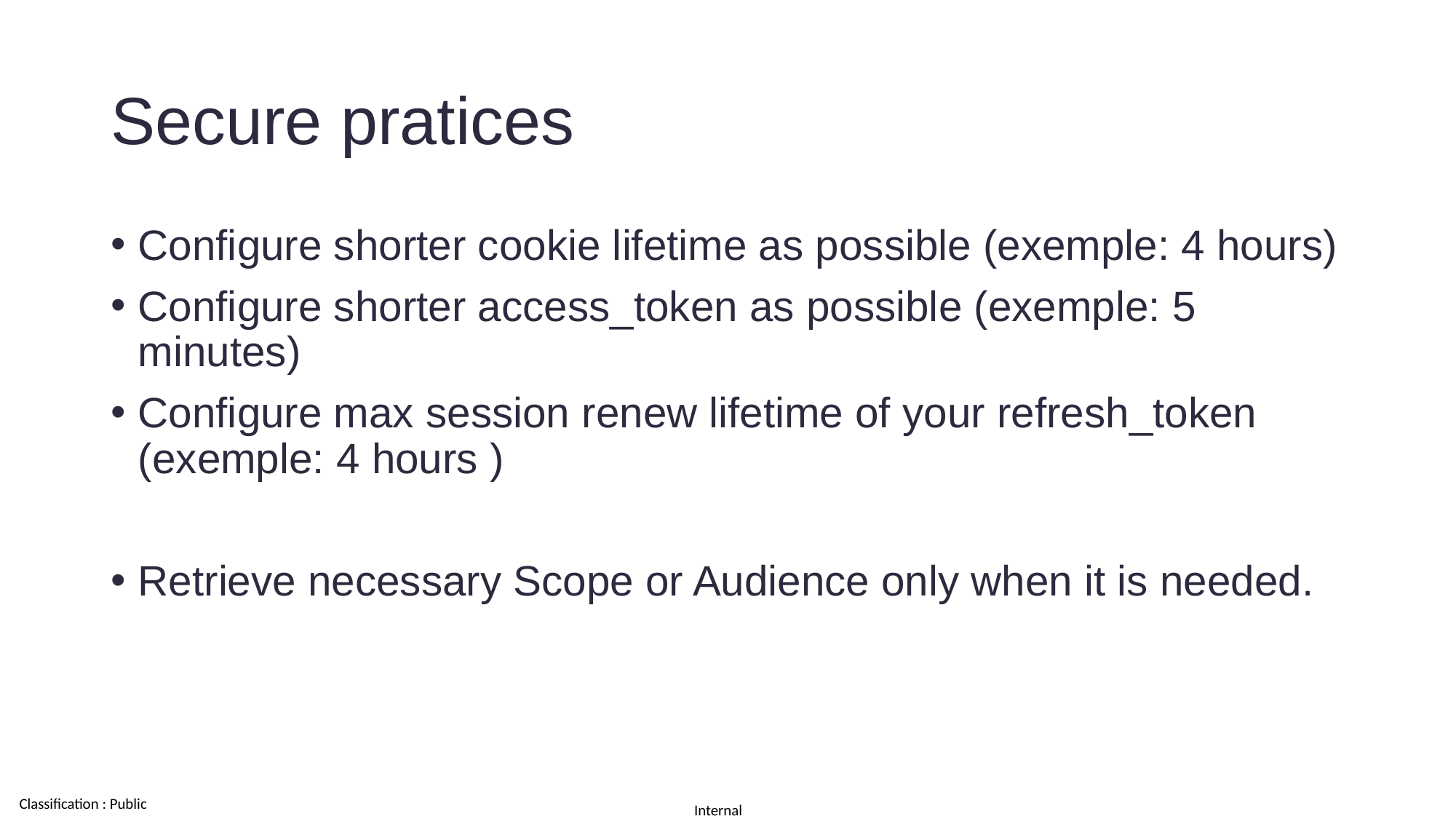

# Secure pratices
Configure shorter cookie lifetime as possible (exemple: 4 hours)
Configure shorter access_token as possible (exemple: 5 minutes)
Configure max session renew lifetime of your refresh_token (exemple: 4 hours )

Retrieve necessary Scope or Audience only when it is needed.